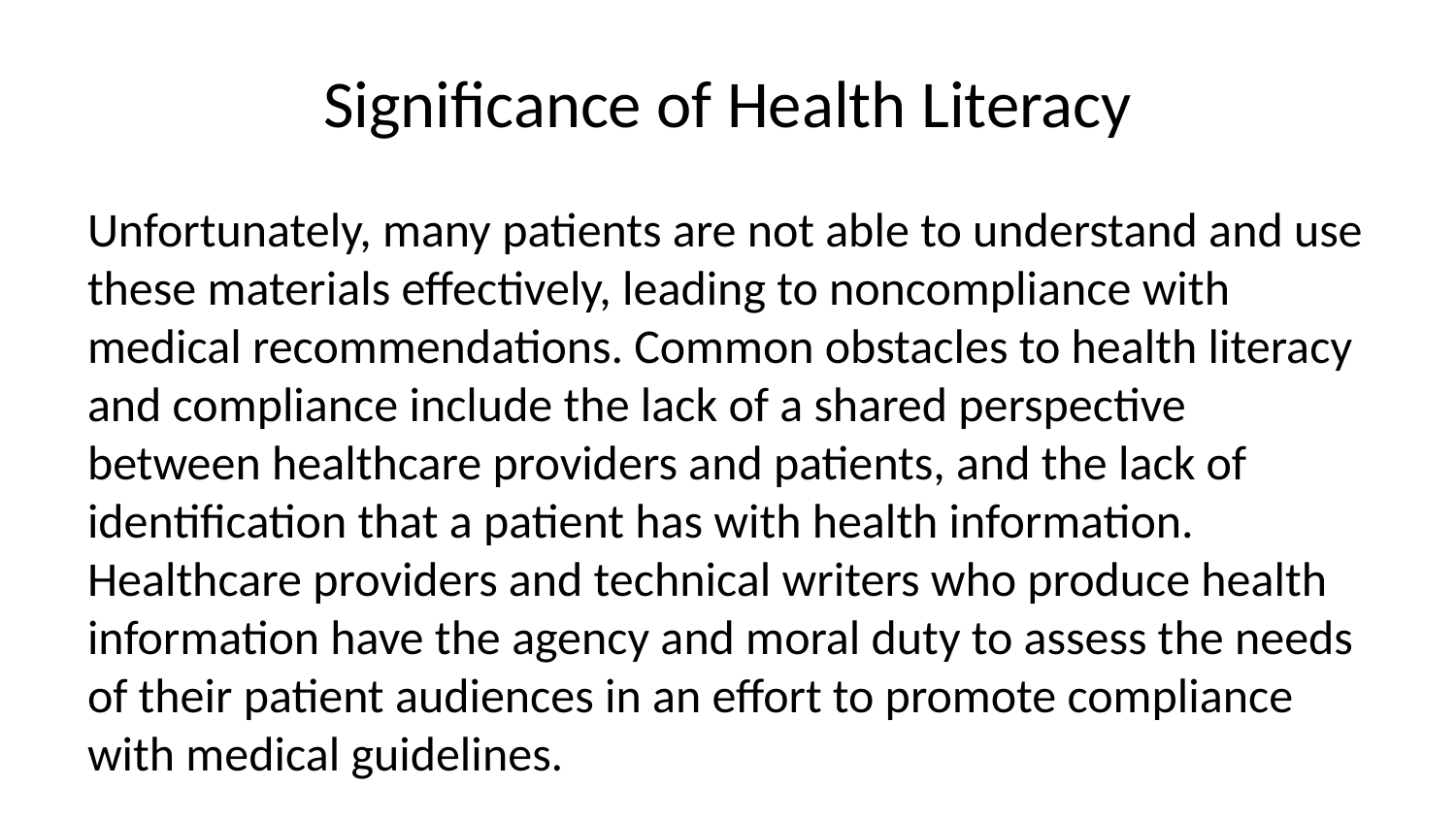

# Significance of Health Literacy
Unfortunately, many patients are not able to understand and use these materials effectively, leading to noncompliance with medical recommendations. Common obstacles to health literacy and compliance include the lack of a shared perspective between healthcare providers and patients, and the lack of identification that a patient has with health information. Healthcare providers and technical writers who produce health information have the agency and moral duty to assess the needs of their patient audiences in an effort to promote compliance with medical guidelines.